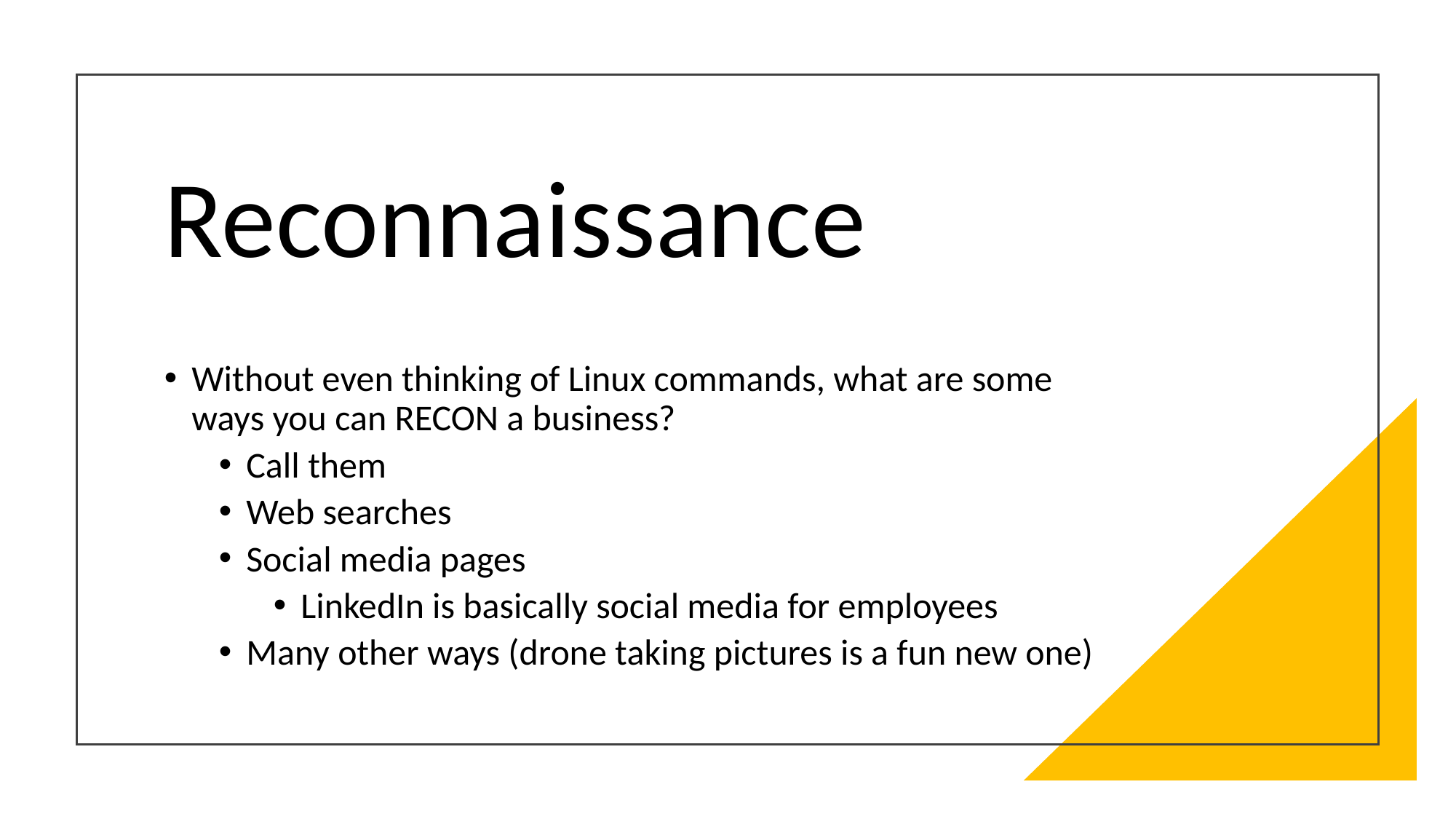

# Reconnaissance
Without even thinking of Linux commands, what are some ways you can RECON a business?
Call them
Web searches
Social media pages
LinkedIn is basically social media for employees
Many other ways (drone taking pictures is a fun new one)